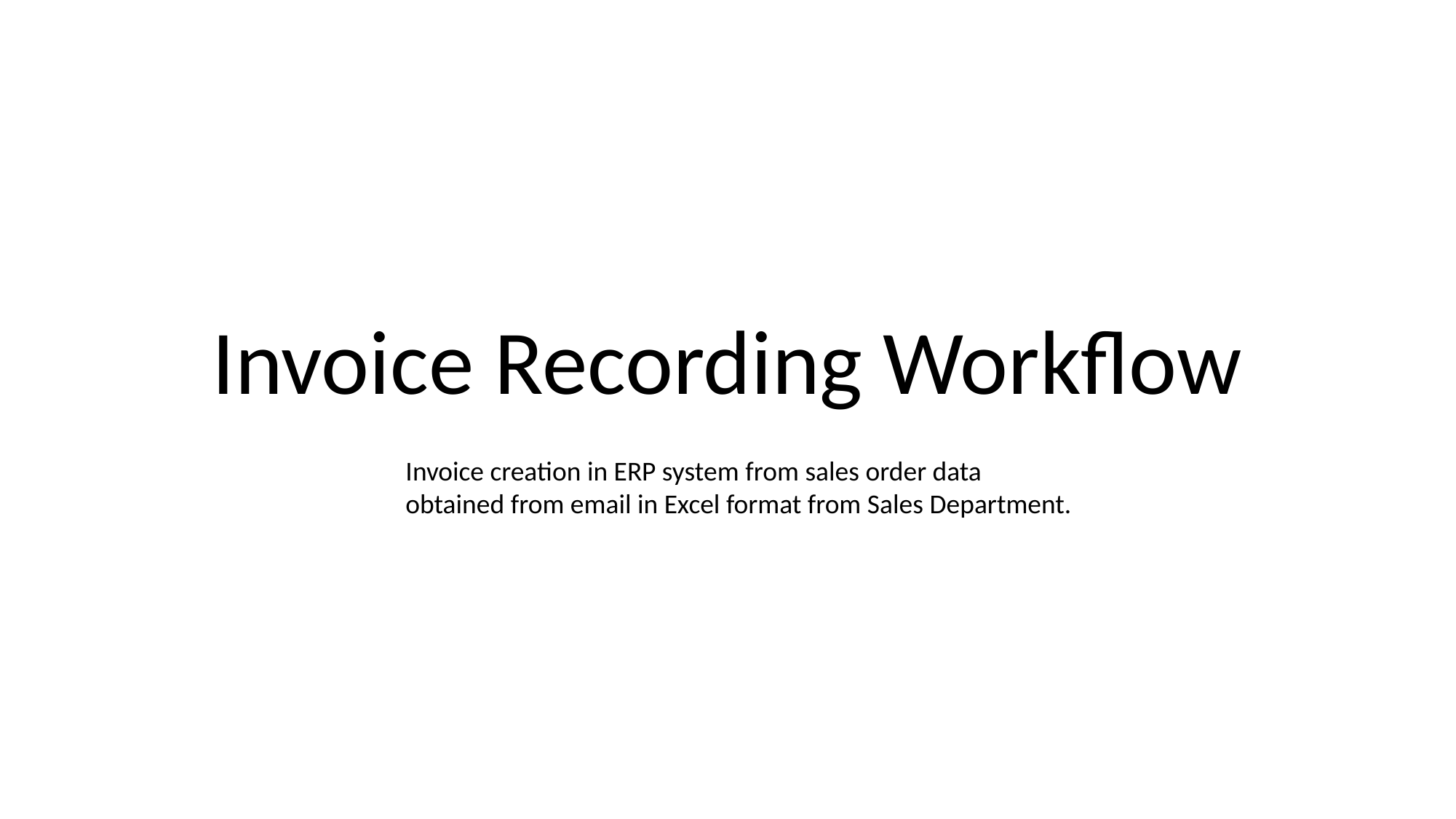

# Invoice Recording Workflow
Invoice creation in ERP system from sales order data obtained from email in Excel format from Sales Department.